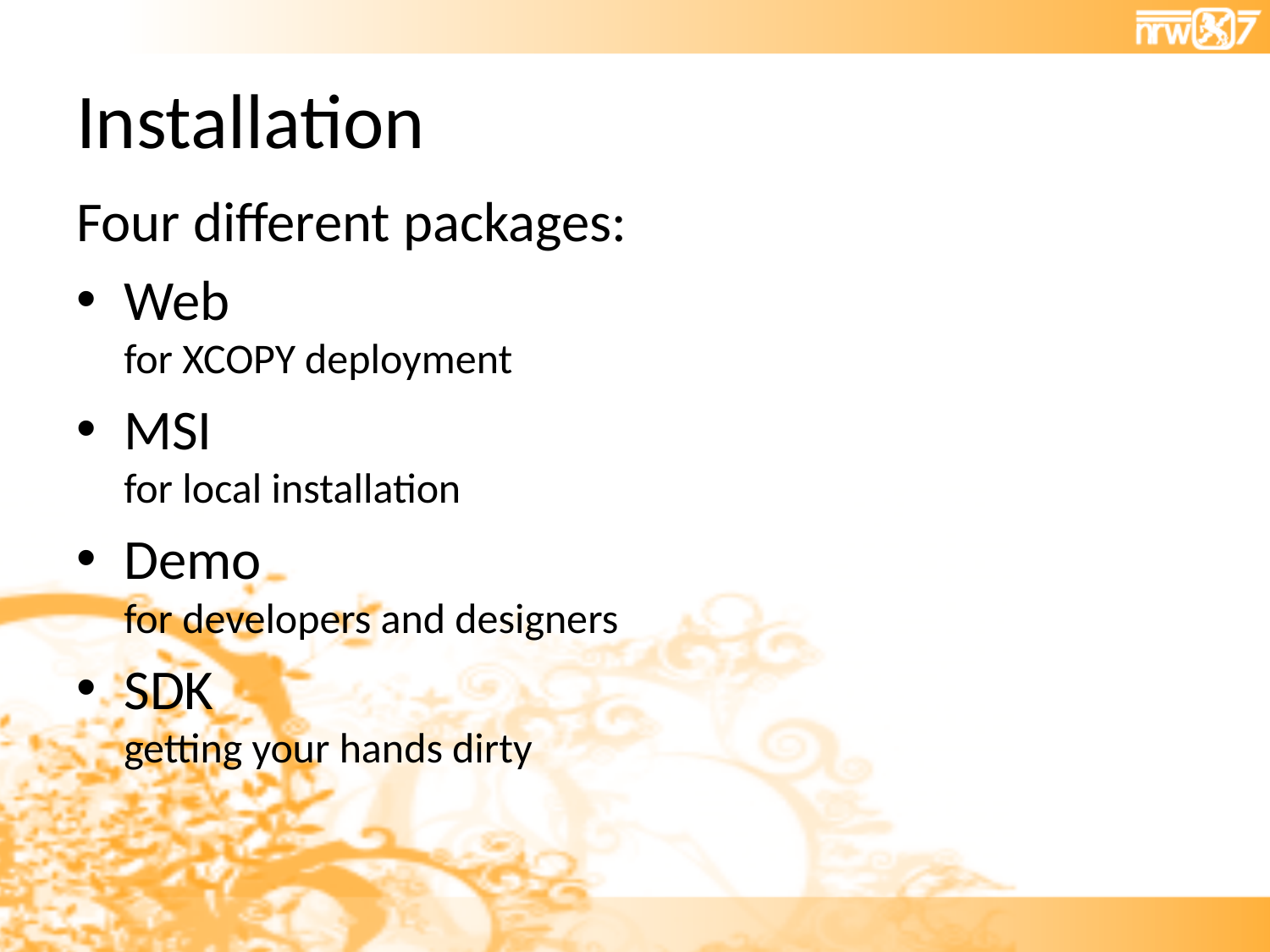

# Installation
Four different packages:
Web
for XCOPY deployment
MSI
for local installation
Demo
for developers and designers
SDK
getting your hands dirty